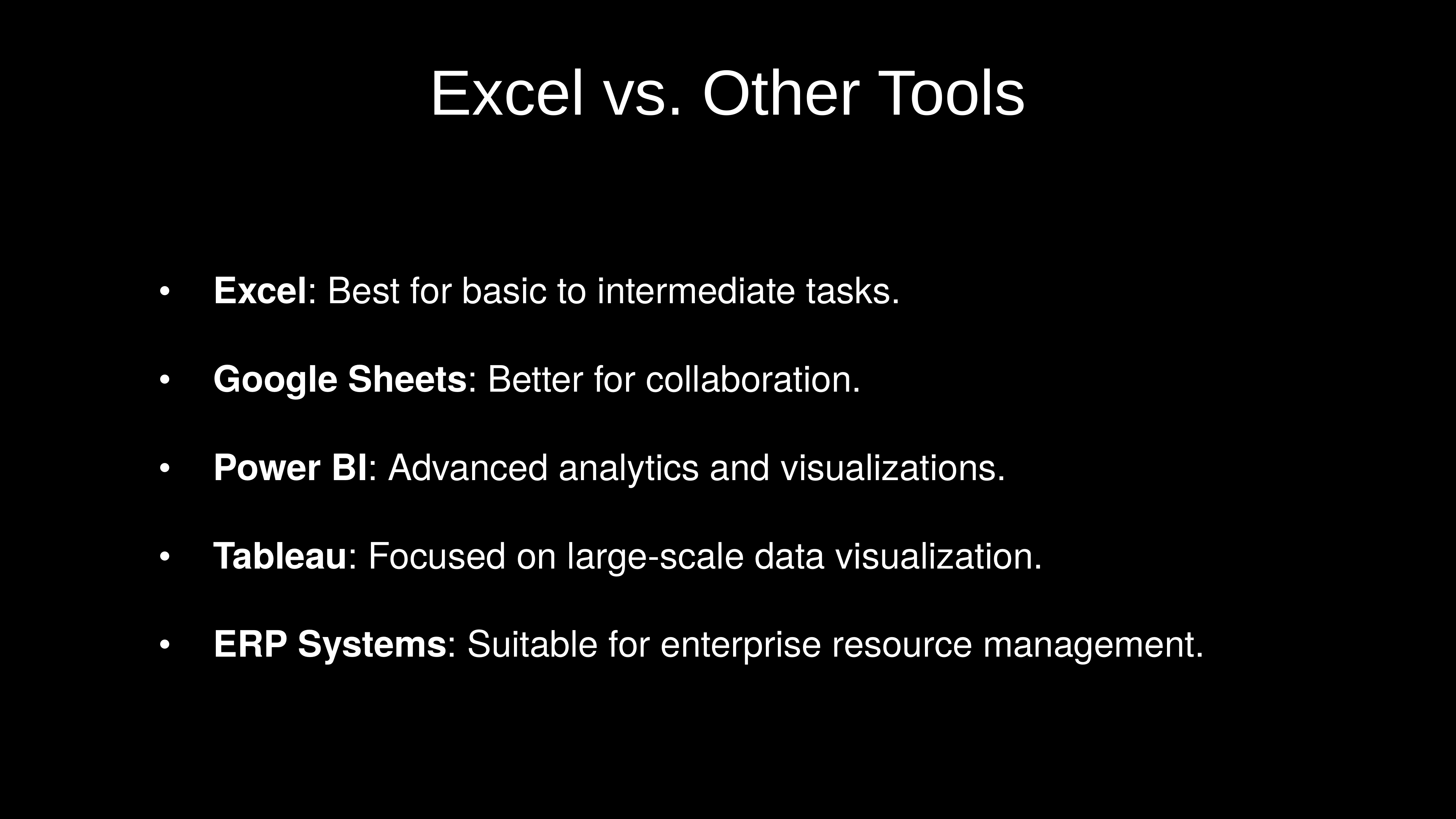

# Excel vs. Other Tools
	•	Excel: Best for basic to intermediate tasks.
	•	Google Sheets: Better for collaboration.
	•	Power BI: Advanced analytics and visualizations.
	•	Tableau: Focused on large-scale data visualization.
	•	ERP Systems: Suitable for enterprise resource management.